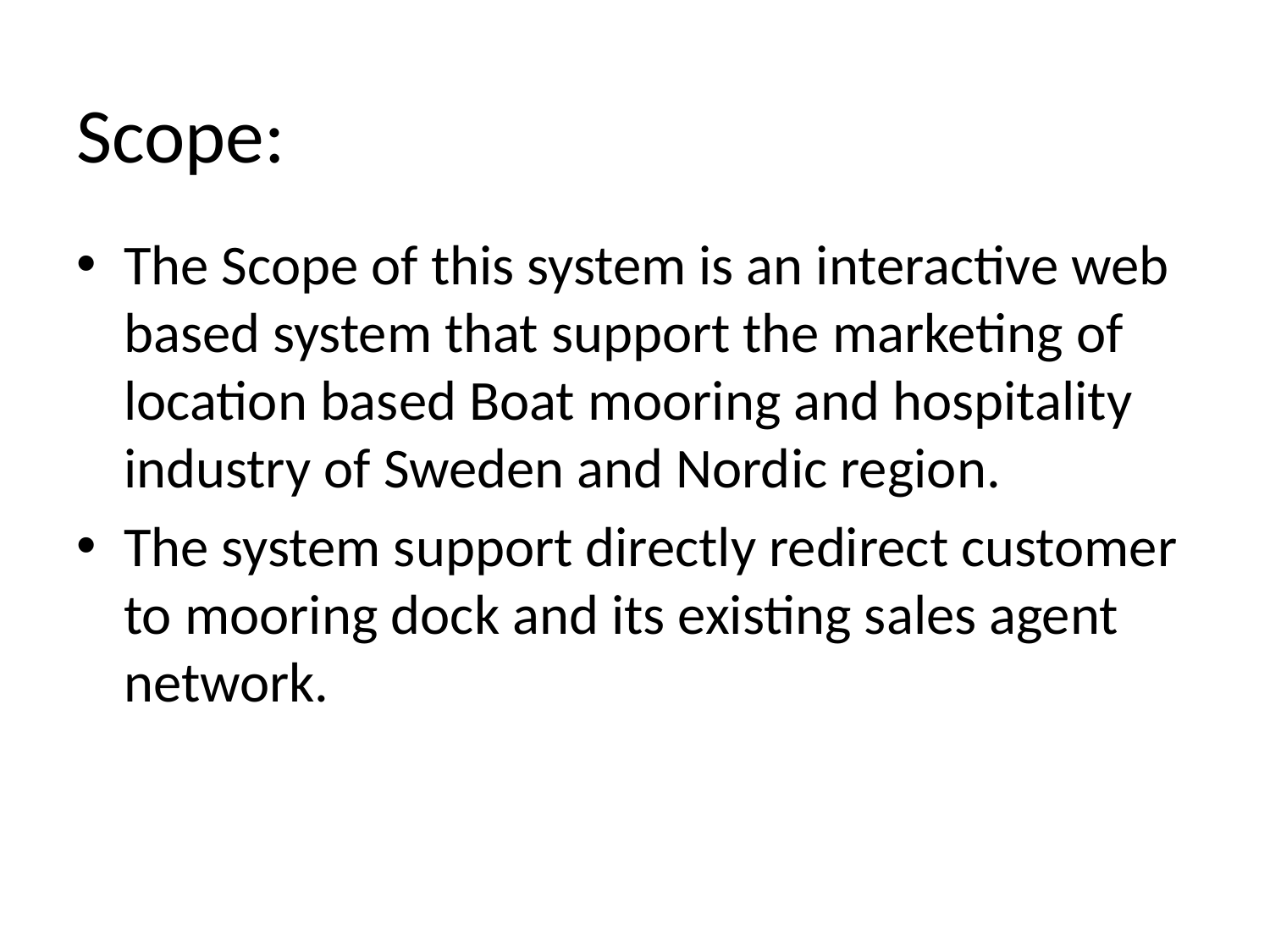

# Scope:
The Scope of this system is an interactive web based system that support the marketing of location based Boat mooring and hospitality industry of Sweden and Nordic region.
The system support directly redirect customer to mooring dock and its existing sales agent network.